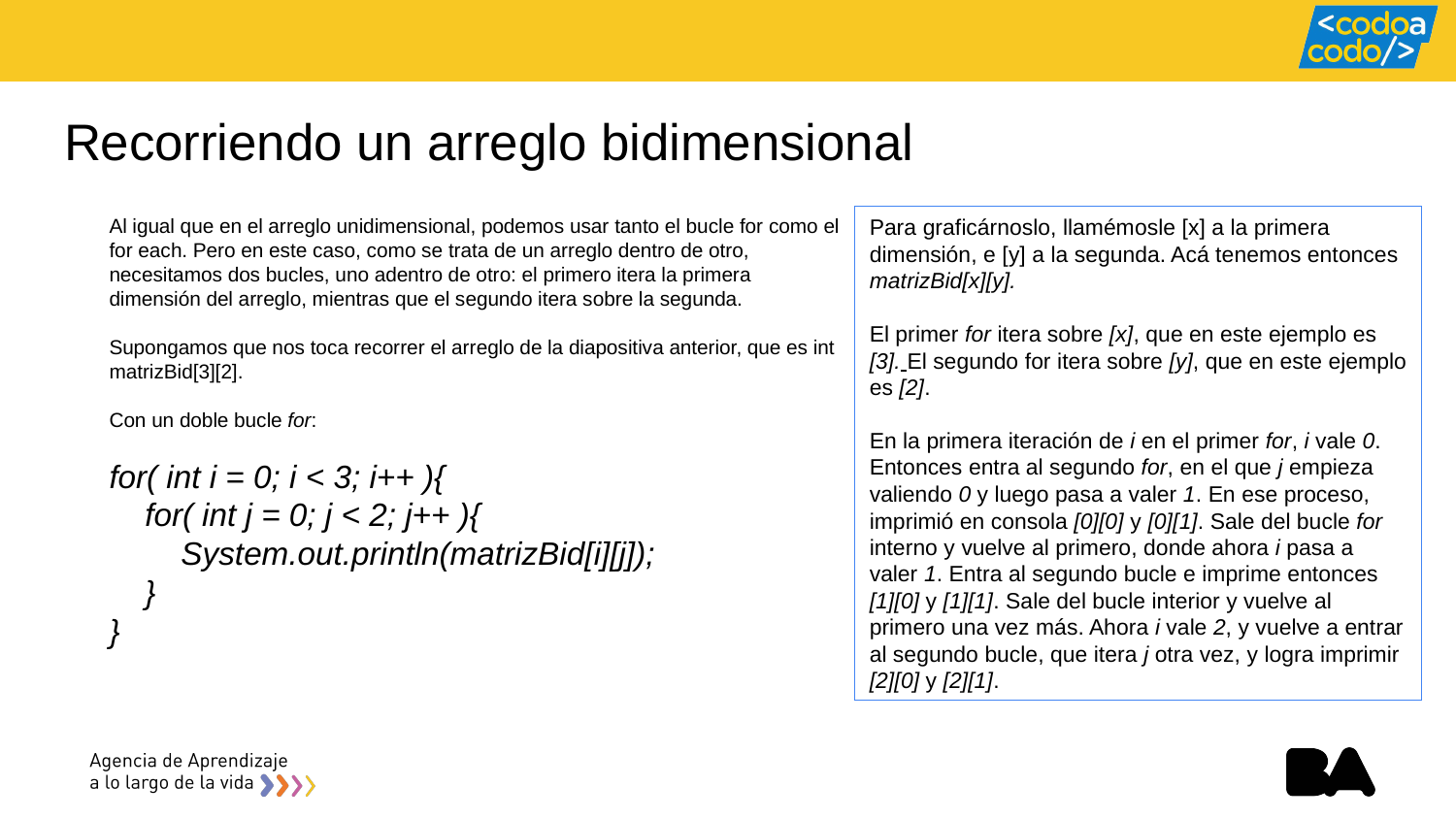

# Recorriendo un arreglo bidimensional
Al igual que en el arreglo unidimensional, podemos usar tanto el bucle for como el for each. Pero en este caso, como se trata de un arreglo dentro de otro, necesitamos dos bucles, uno adentro de otro: el primero itera la primera dimensión del arreglo, mientras que el segundo itera sobre la segunda.

Supongamos que nos toca recorrer el arreglo de la diapositiva anterior, que es int matrizBid[3][2].

Con un doble bucle for:

for( int i = 0; i < 3; i++ ){
    for( int j = 0; j < 2; j++ ){
        System.out.println(matrizBid[i][j]);
    }
}

Para graficárnoslo, llamémosle [x] a la primera dimensión, e [y] a la segunda. Acá tenemos entonces matrizBid[x][y].

El primer for itera sobre [x], que en este ejemplo es [3]. El segundo for itera sobre [y], que en este ejemplo es [2].

En la primera iteración de i en el primer for, i vale 0. Entonces entra al segundo for, en el que j empieza valiendo 0 y luego pasa a valer 1. En ese proceso, imprimió en consola [0][0] y [0][1]. Sale del bucle for interno y vuelve al primero, donde ahora i pasa a valer 1. Entra al segundo bucle e imprime entonces [1][0] y [1][1]. Sale del bucle interior y vuelve al primero una vez más. Ahora i vale 2, y vuelve a entrar al segundo bucle, que itera j otra vez, y logra imprimir [2][0] y [2][1].